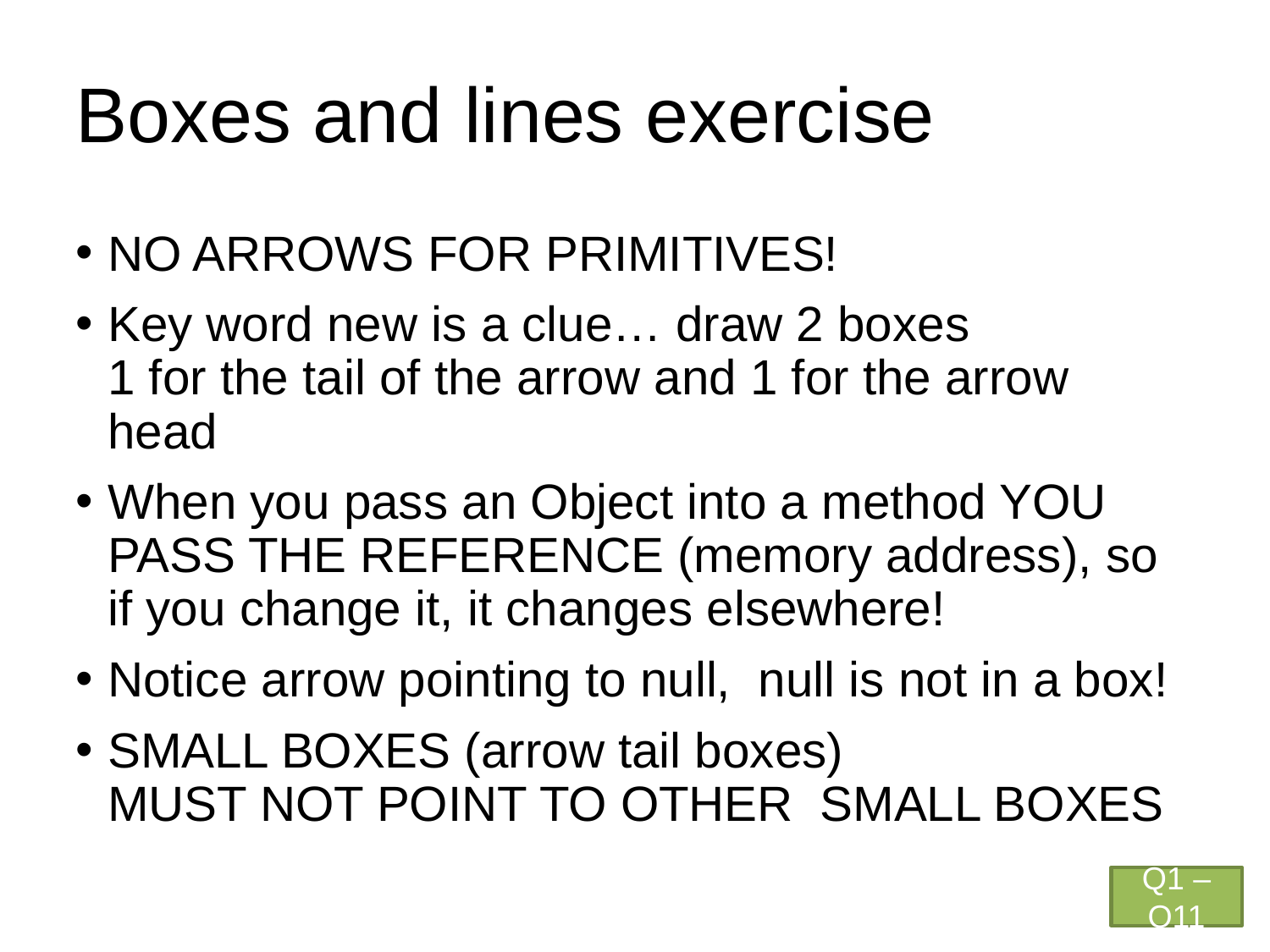

# Boxes and lines exercise
NO ARROWS FOR PRIMITIVES!
Key word new is a clue… draw 2 boxes
1 for the tail of the arrow and 1 for the arrow head
When you pass an Object into a method YOU PASS THE REFERENCE (memory address), so if you change it, it changes elsewhere!
Notice arrow pointing to null,  null is not in a box!
SMALL BOXES (arrow tail boxes)
MUST NOT POINT TO OTHER  SMALL BOXES

Q1 – Q11